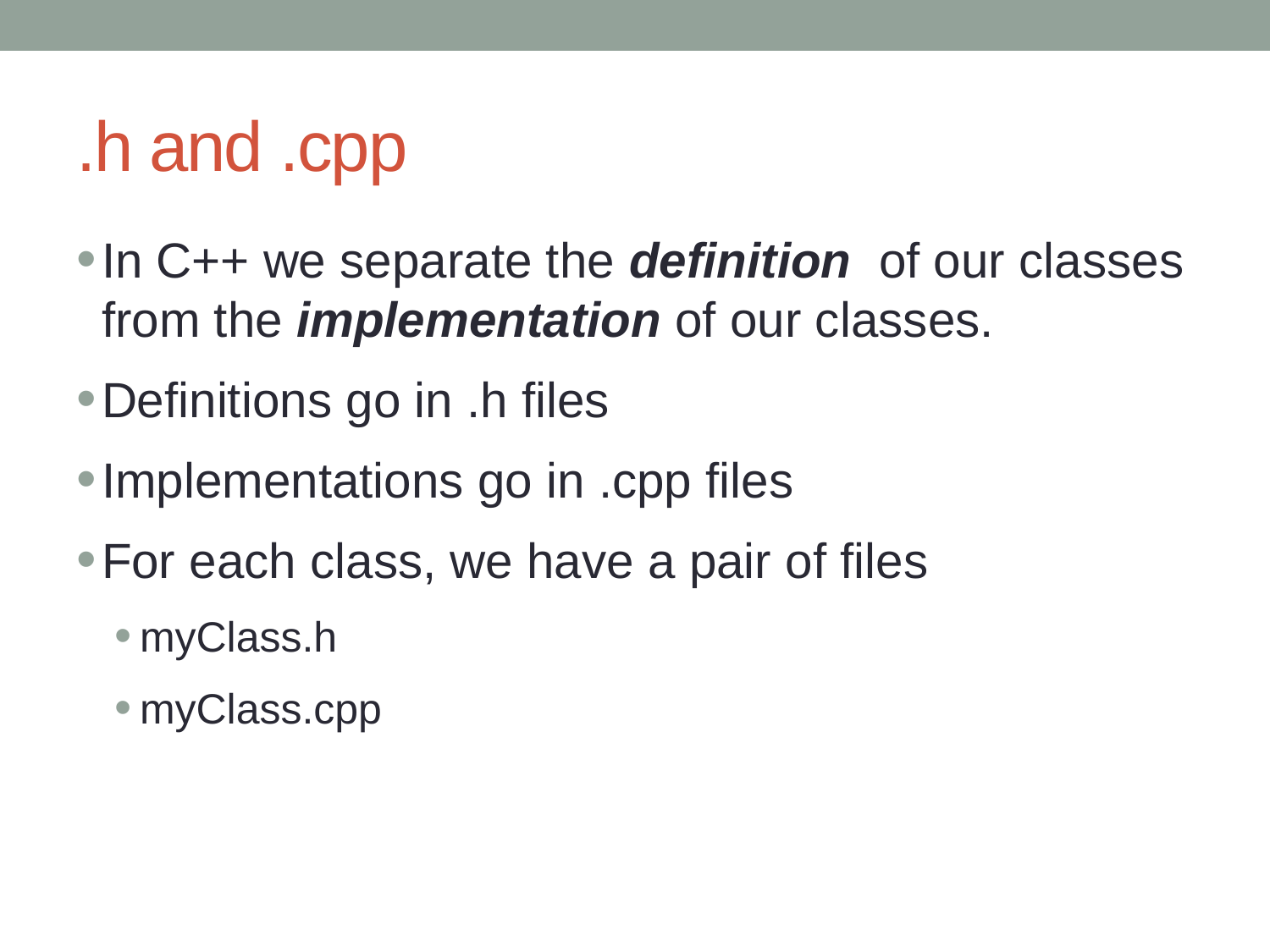

# .h and .cpp
In C++ we separate the definition  of our classes from the implementation of our classes.
Definitions go in .h files
Implementations go in .cpp files
For each class, we have a pair of files
myClass.h
myClass.cpp